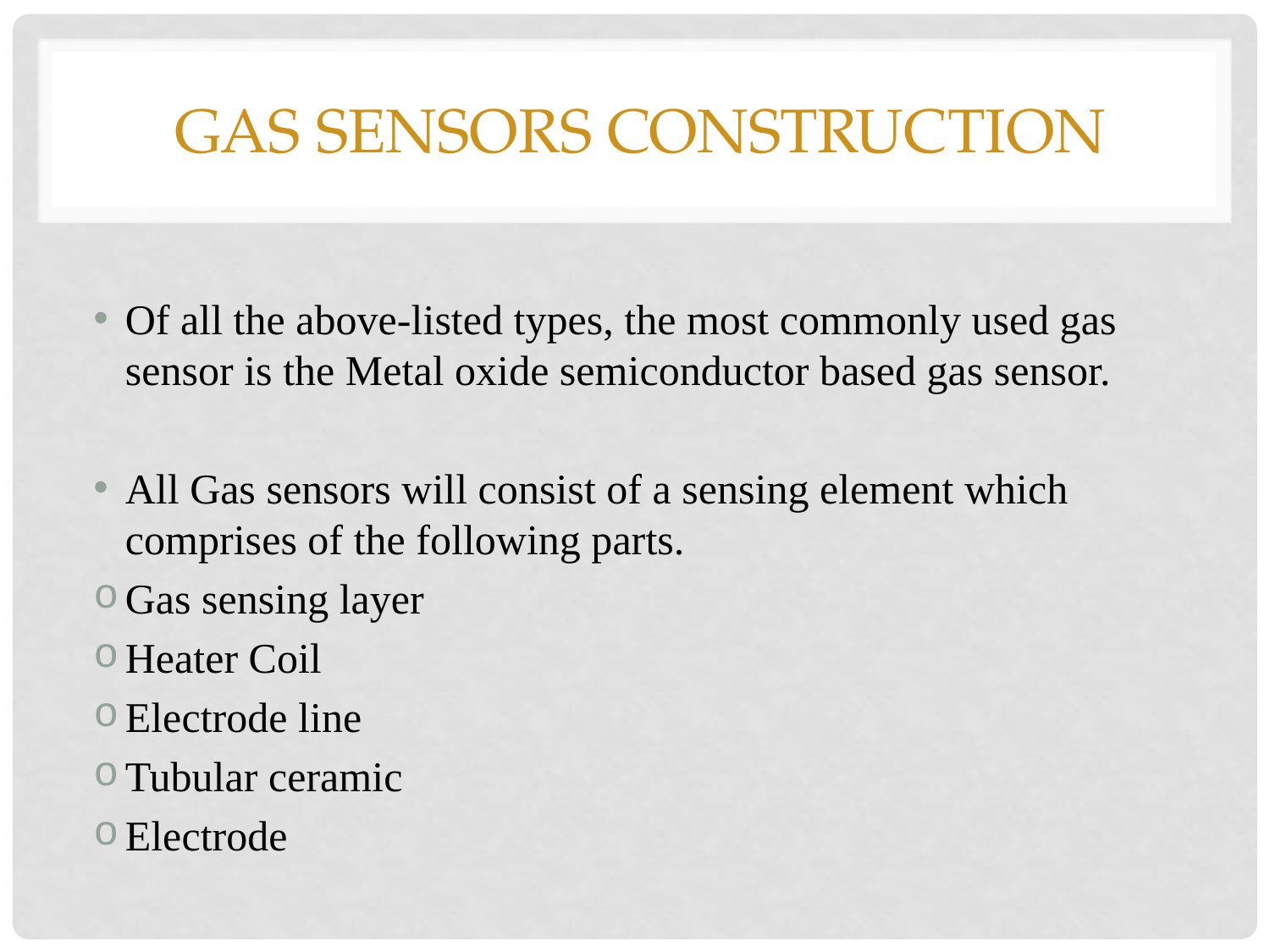

# Gas Sensors Construction
Of all the above-listed types, the most commonly used gas sensor is the Metal oxide semiconductor based gas sensor.

All Gas sensors will consist of a sensing element which comprises of the following parts.
Gas sensing layer
Heater Coil
Electrode line
Tubular ceramic
Electrode